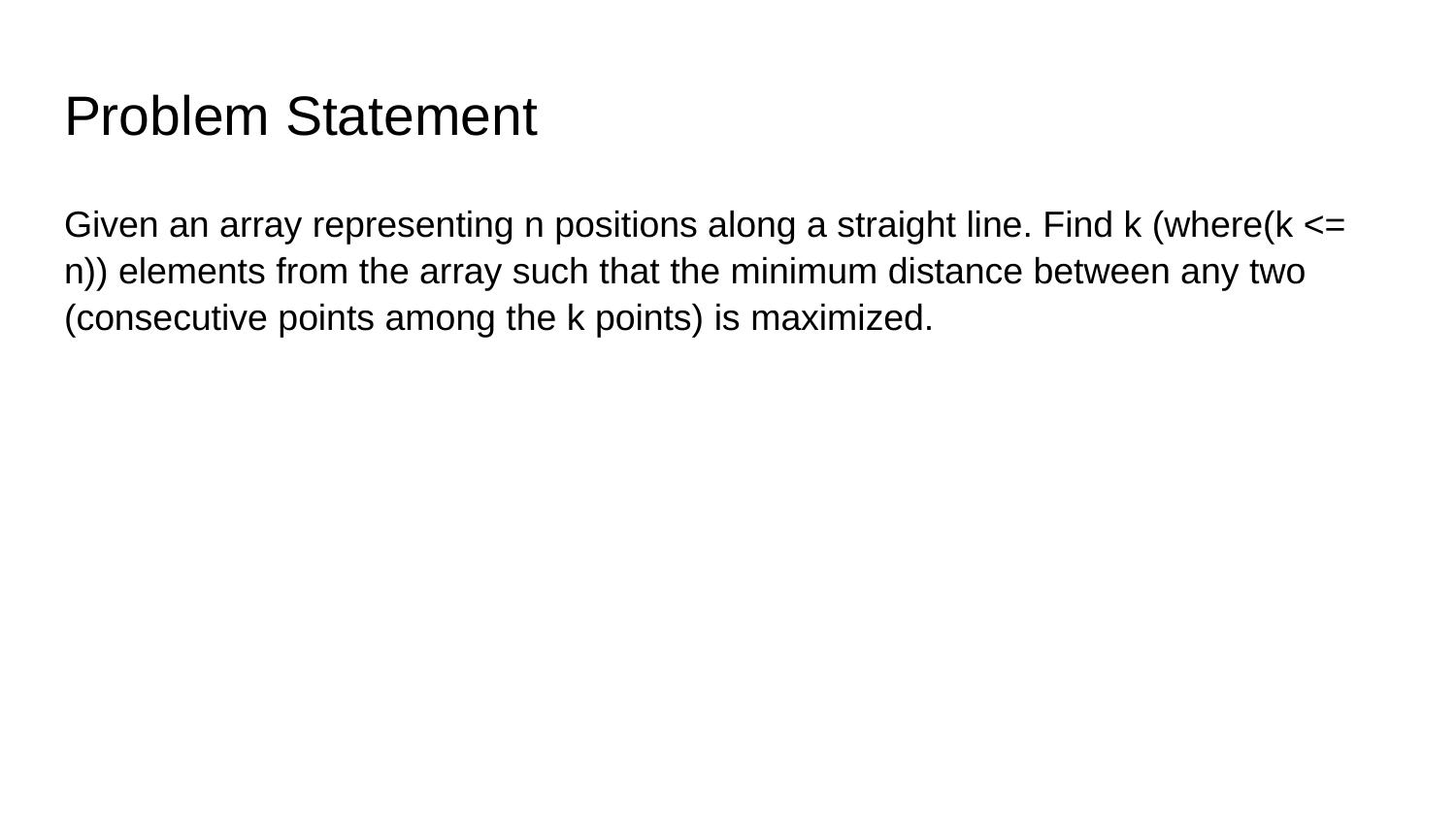

# Problem Statement
Given an array representing n positions along a straight line. Find k (where(k <= n)) elements from the array such that the minimum distance between any two (consecutive points among the k points) is maximized.